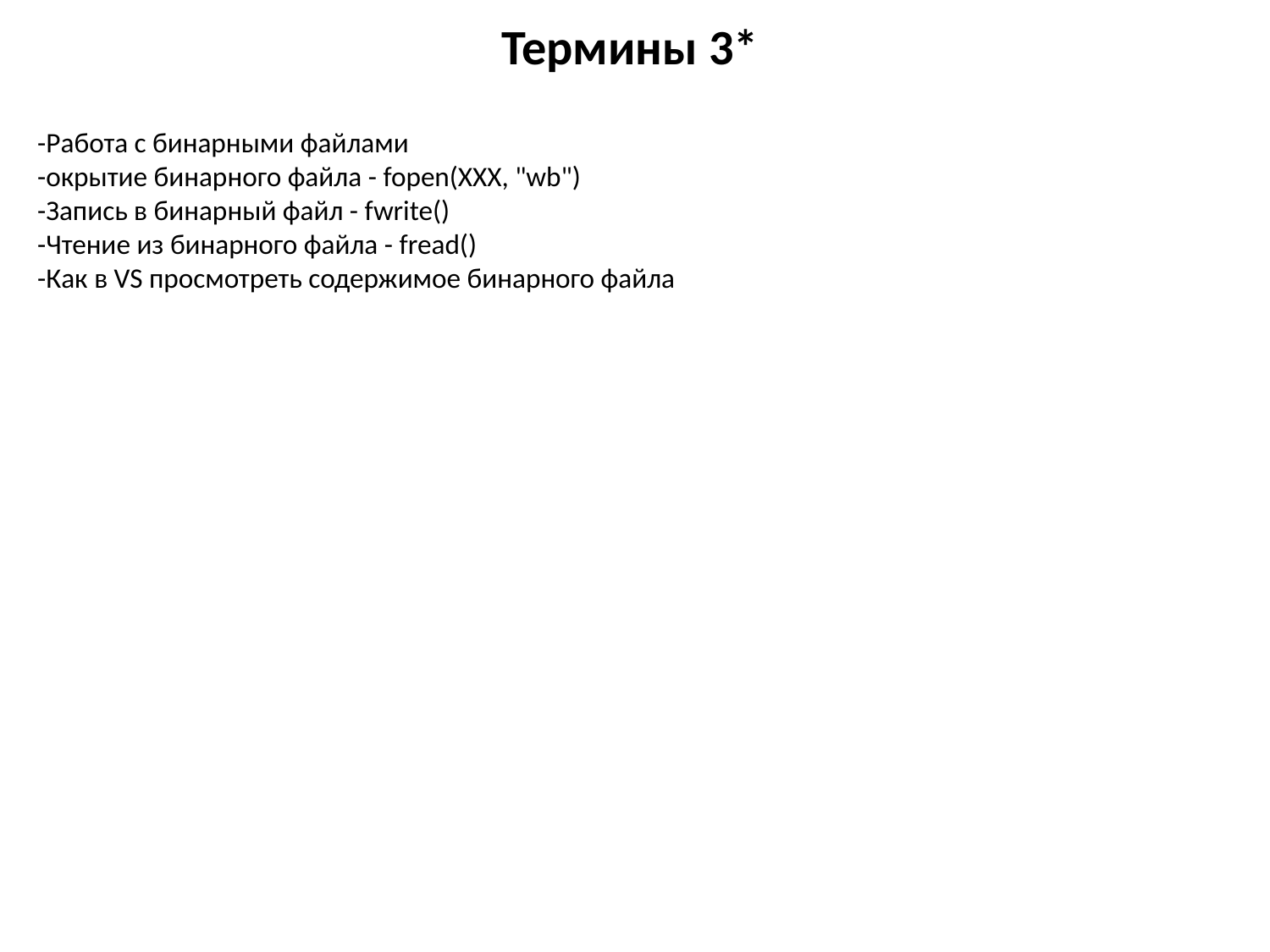

# Термины 3*

-Работа с бинарными файлами
-окрытие бинарного файла - fopen(XXX, "wb")
-Запись в бинарный файл - fwrite()
-Чтение из бинарного файла - fread()
-Как в VS просмотреть содержимое бинарного файла